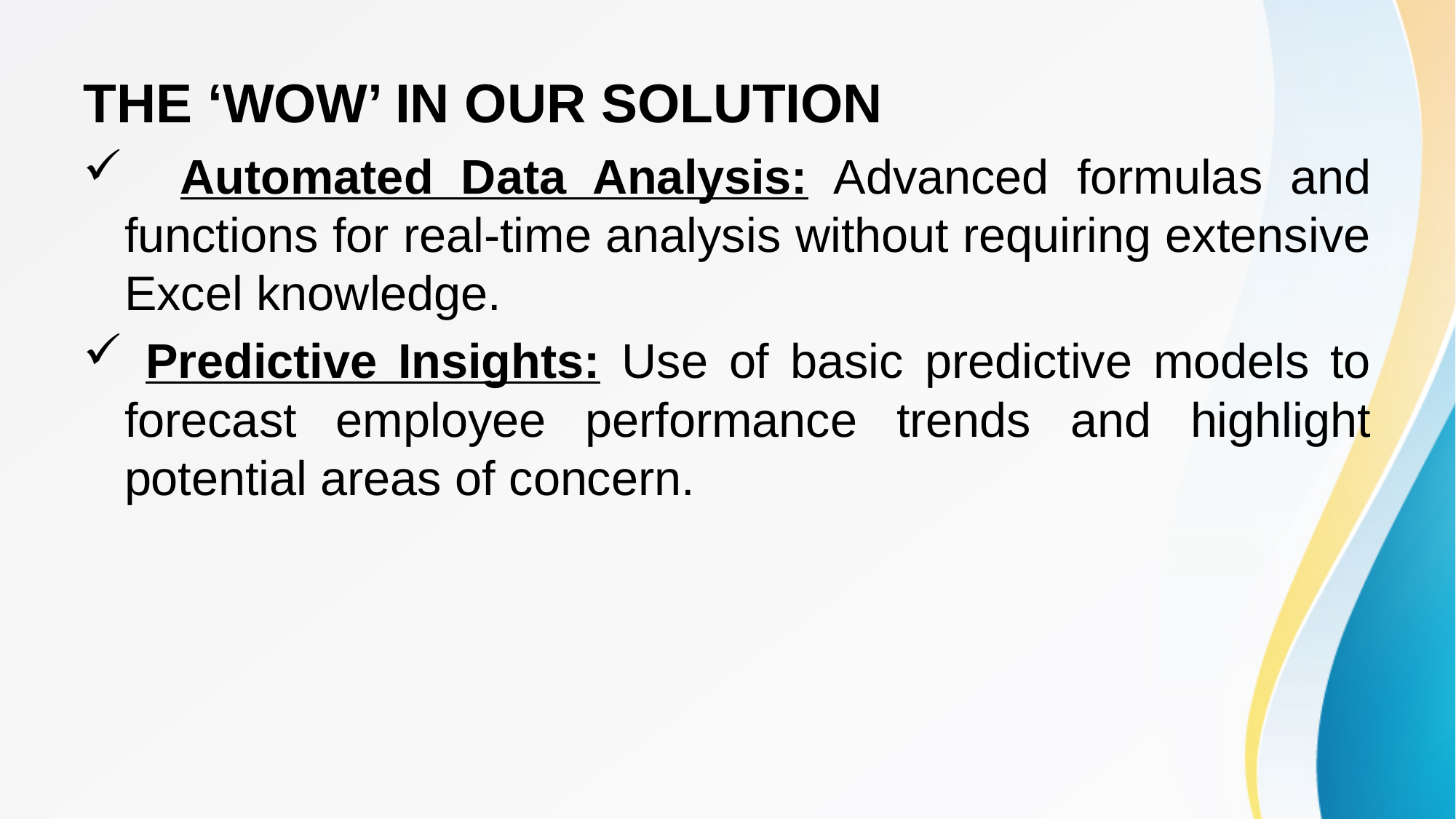

# THE ‘WOW’ IN OUR SOLUTION
  Automated Data Analysis: Advanced formulas and functions for real-time analysis without requiring extensive Excel knowledge.
 Predictive Insights: Use of basic predictive models to forecast employee performance trends and highlight potential areas of concern.